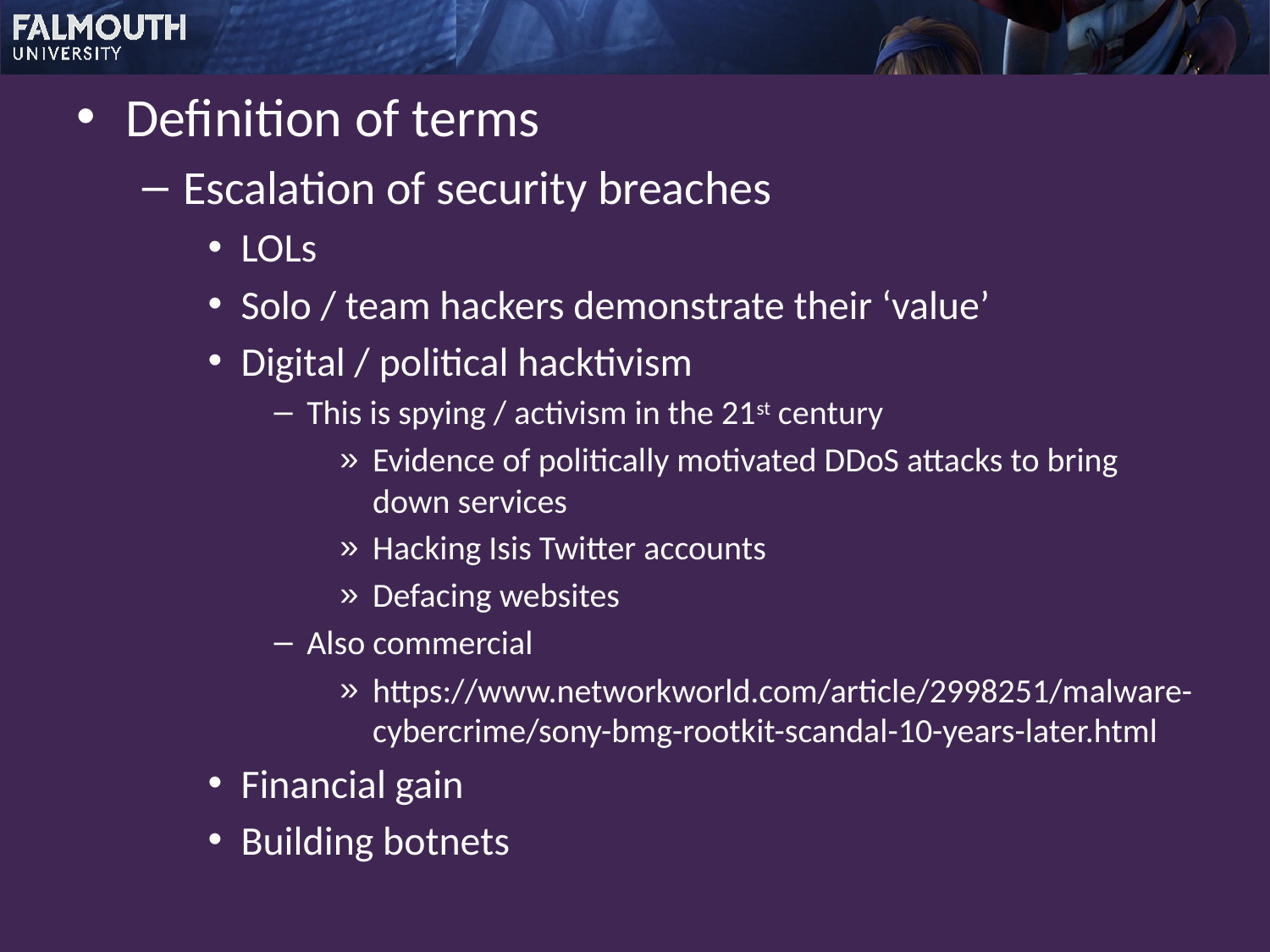

Definition of terms
Escalation of security breaches
LOLs
Solo / team hackers demonstrate their ‘value’
Digital / political hacktivism
This is spying / activism in the 21st century
Evidence of politically motivated DDoS attacks to bring down services
Hacking Isis Twitter accounts
Defacing websites
Also commercial
https://www.networkworld.com/article/2998251/malware-cybercrime/sony-bmg-rootkit-scandal-10-years-later.html
Financial gain
Building botnets